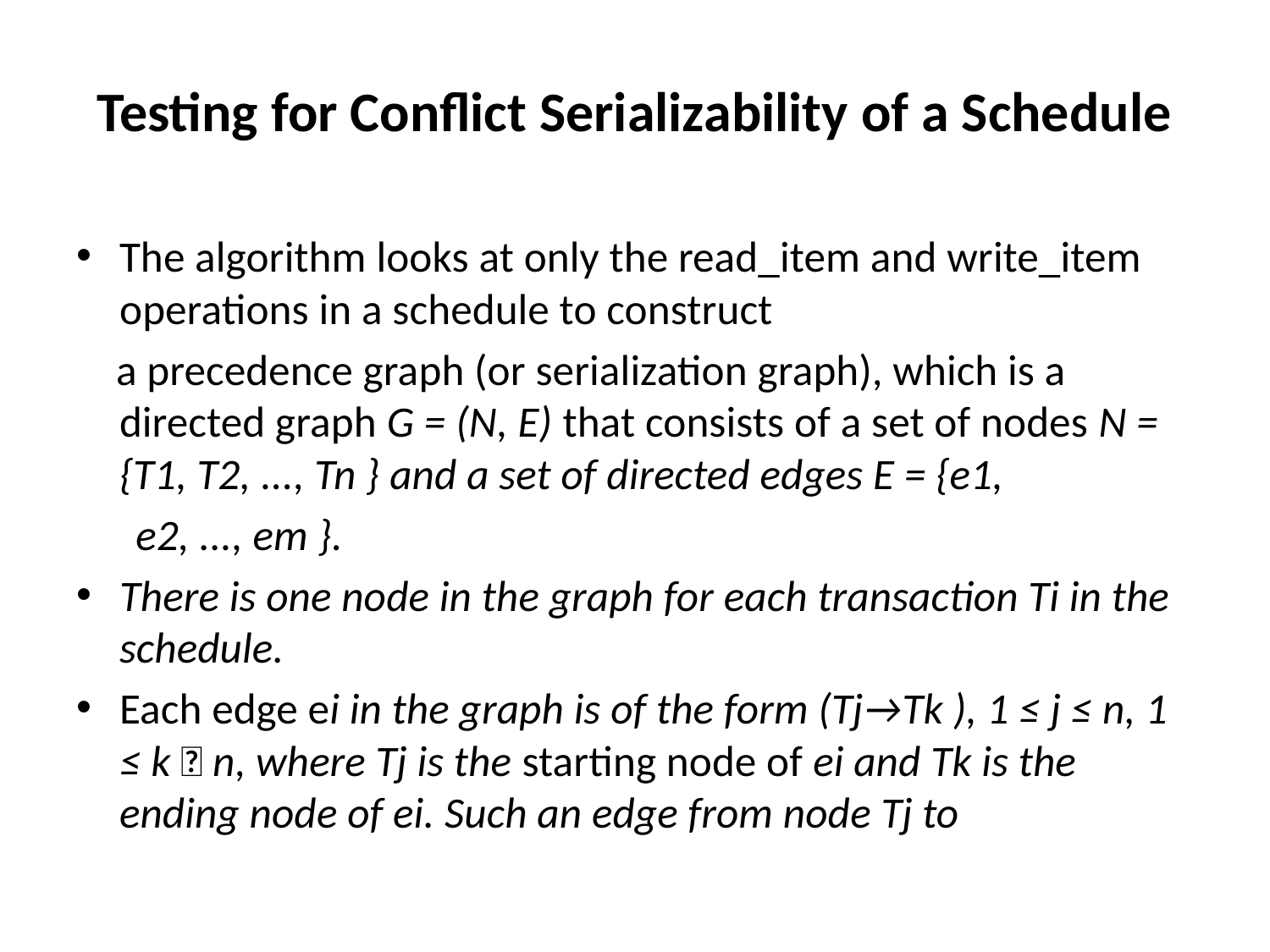

# Testing for Conflict Serializability of a Schedule
The algorithm looks at only the read_item and write_item operations in a schedule to construct
    a precedence graph (or serialization graph), which is a directed graph G = (N, E) that consists of a set of nodes N = {T1, T2, ..., Tn } and a set of directed edges E = {e1,
      e2, ..., em }.
There is one node in the graph for each transaction Ti in the schedule.
Each edge ei in the graph is of the form (Tj→Tk ), 1 ≤ j ≤ n, 1 ≤ k 􀁦 n, where Tj is the starting node of ei and Tk is the ending node of ei. Such an edge from node Tj to